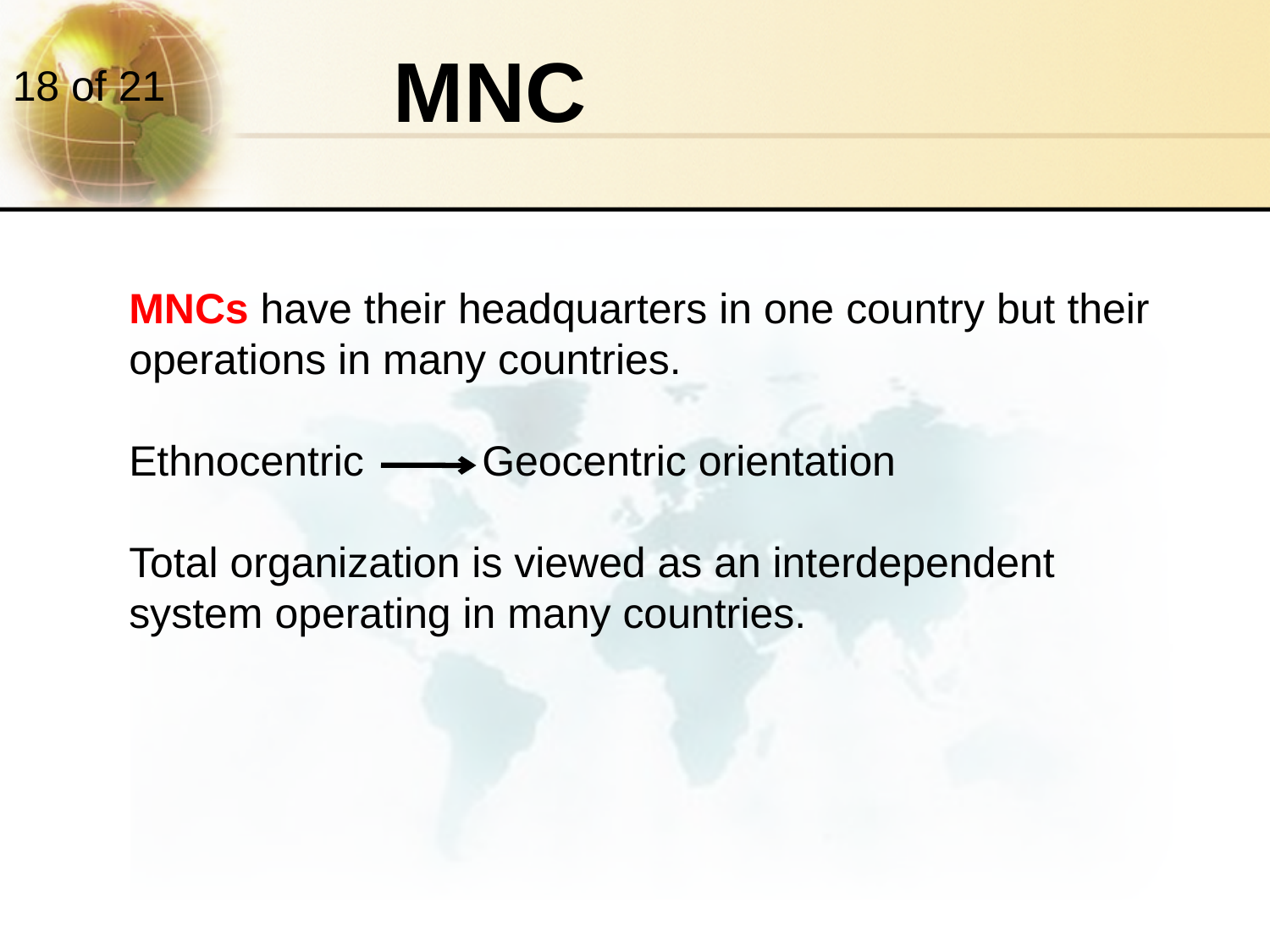

MNC
MNCs have their headquarters in one country but their operations in many countries.

Ethnocentric          Geocentric orientation

Total organization is viewed as an interdependent system operating in many countries.